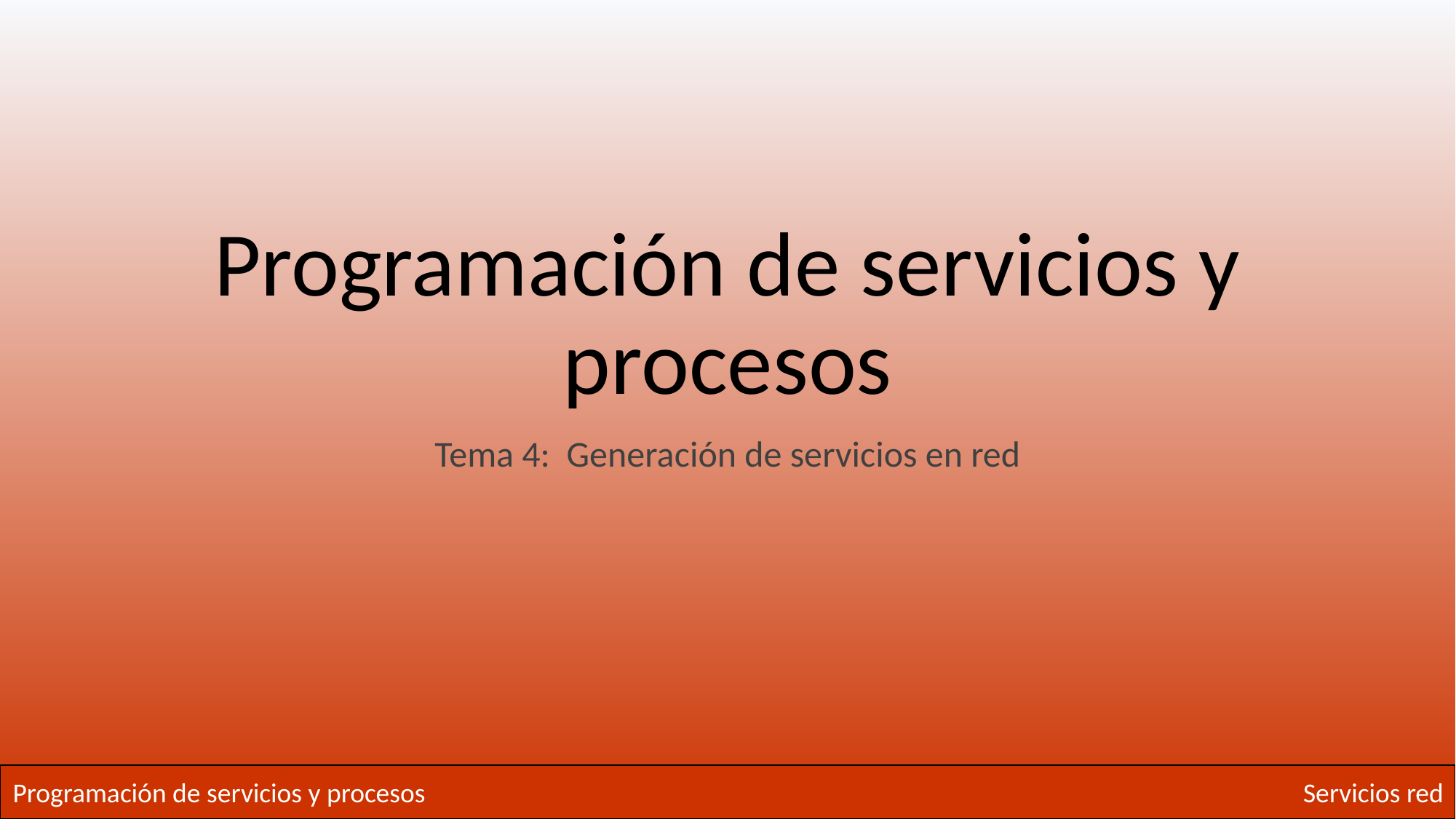

# Programación de servicios y procesos
Tema 4:  Generación de servicios en red

Programación de servicios y procesos
Servicios red